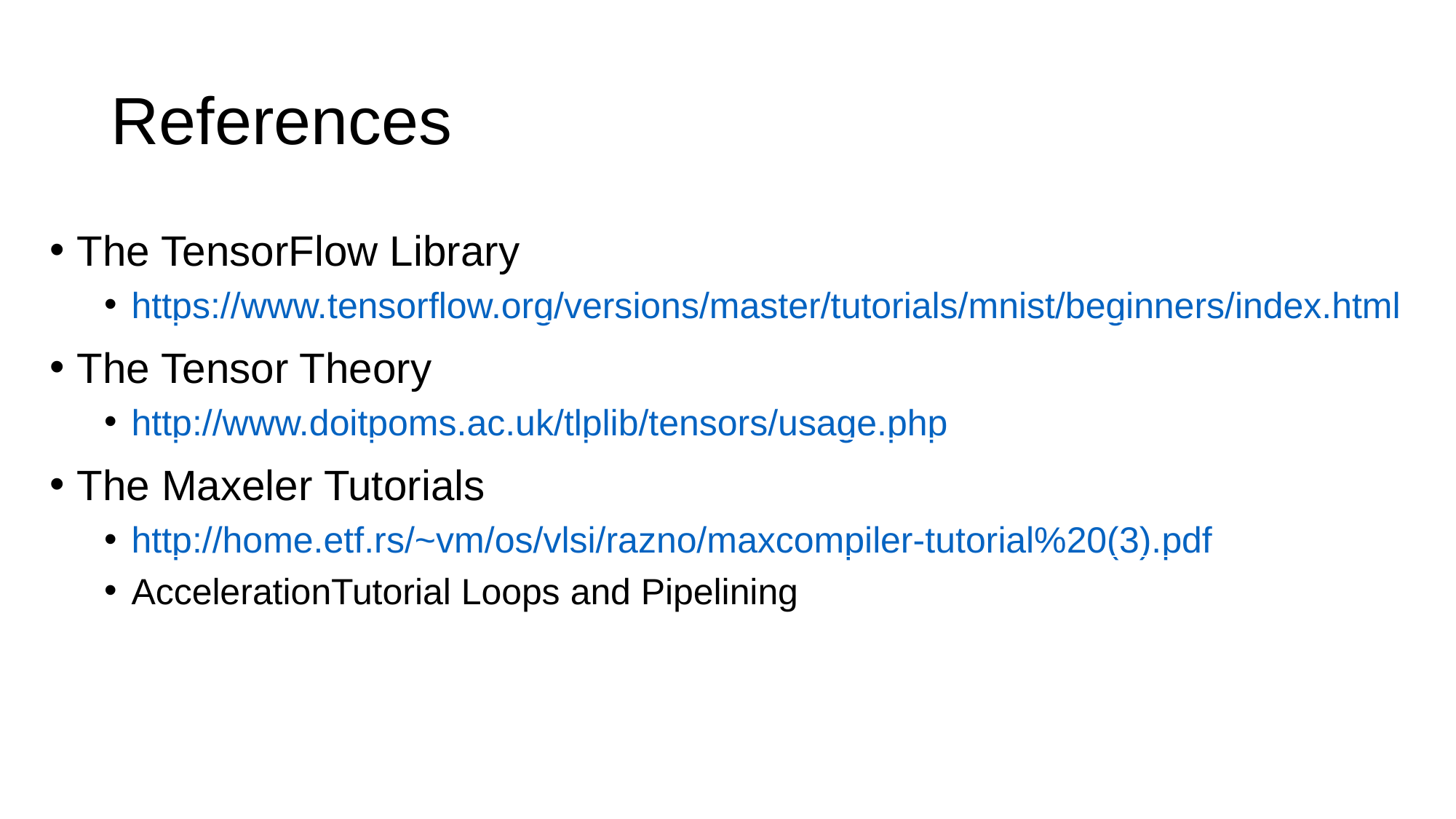

# References
The TensorFlow Library
https://www.tensorflow.org/versions/master/tutorials/mnist/beginners/index.html
The Tensor Theory
http://www.doitpoms.ac.uk/tlplib/tensors/usage.php
The Maxeler Tutorials
http://home.etf.rs/~vm/os/vlsi/razno/maxcompiler-tutorial%20(3).pdf
AccelerationTutorial Loops and Pipelining